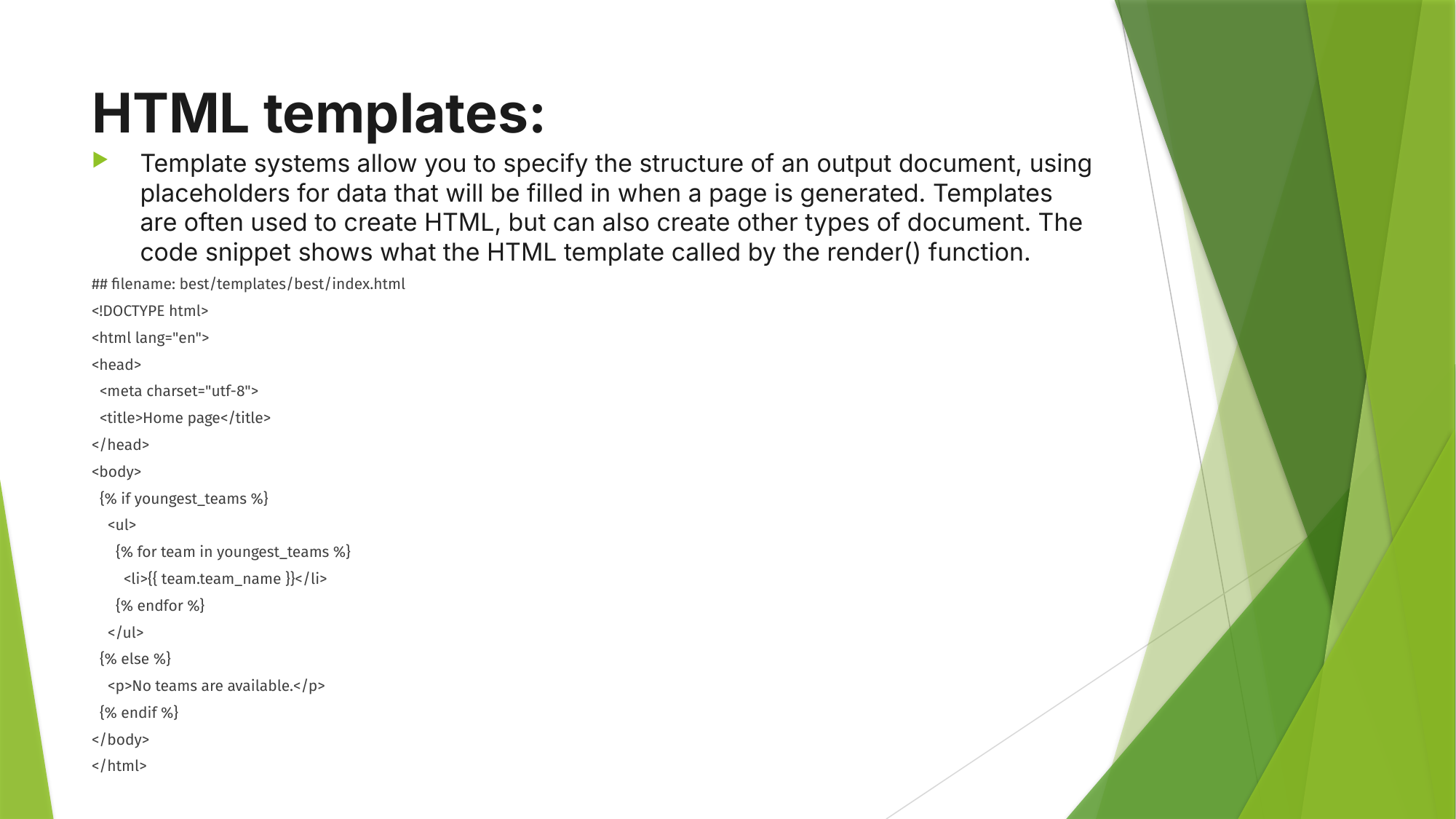

# HTML templates:
Template systems allow you to specify the structure of an output document, using placeholders for data that will be filled in when a page is generated. Templates are often used to create HTML, but can also create other types of document. The code snippet shows what the HTML template called by the render() function.
## filename: best/templates/best/index.html
<!DOCTYPE html>
<html lang="en">
<head>
  <meta charset="utf-8">
  <title>Home page</title>
</head>
<body>
  {% if youngest_teams %}
    <ul>
      {% for team in youngest_teams %}
        <li>{{ team.team_name }}</li>
      {% endfor %}
    </ul>
  {% else %}
    <p>No teams are available.</p>
  {% endif %}
</body>
</html>